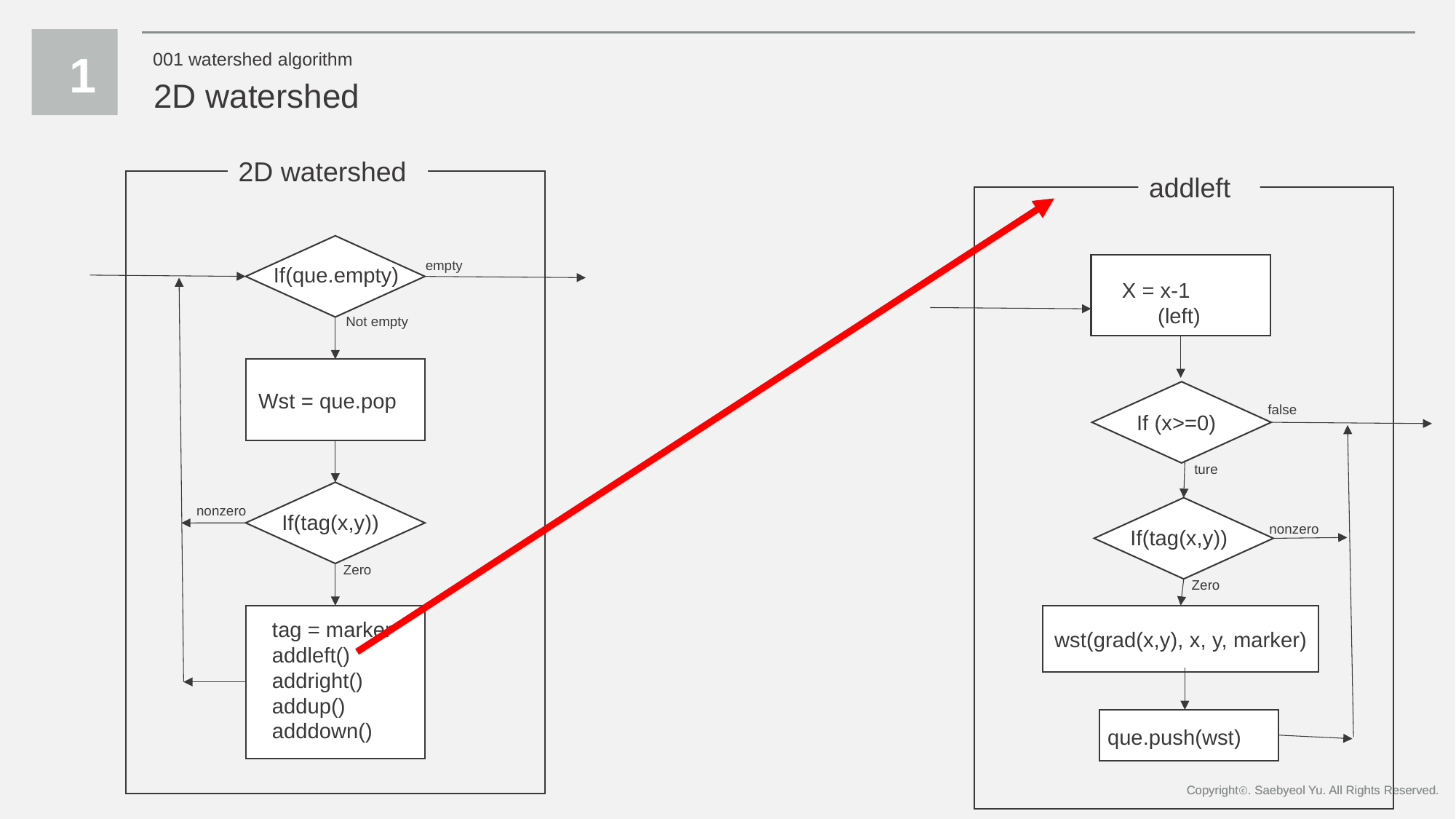

1
001 watershed algorithm
2D watershed
2D watershed
addleft

empty

If(que.empty)
X = x-1
      (left)
Not empty

Wst = que.pop
false
If (x>=0)
ture

nonzero

If(tag(x,y))
nonzero
If(tag(x,y))
Zero
Zero
wst(grad(x,y), x, y, marker)

tag = marker
addleft()
addright()
addup()
adddown()

que.push(wst)
Copyrightⓒ. Saebyeol Yu. All Rights Reserved.